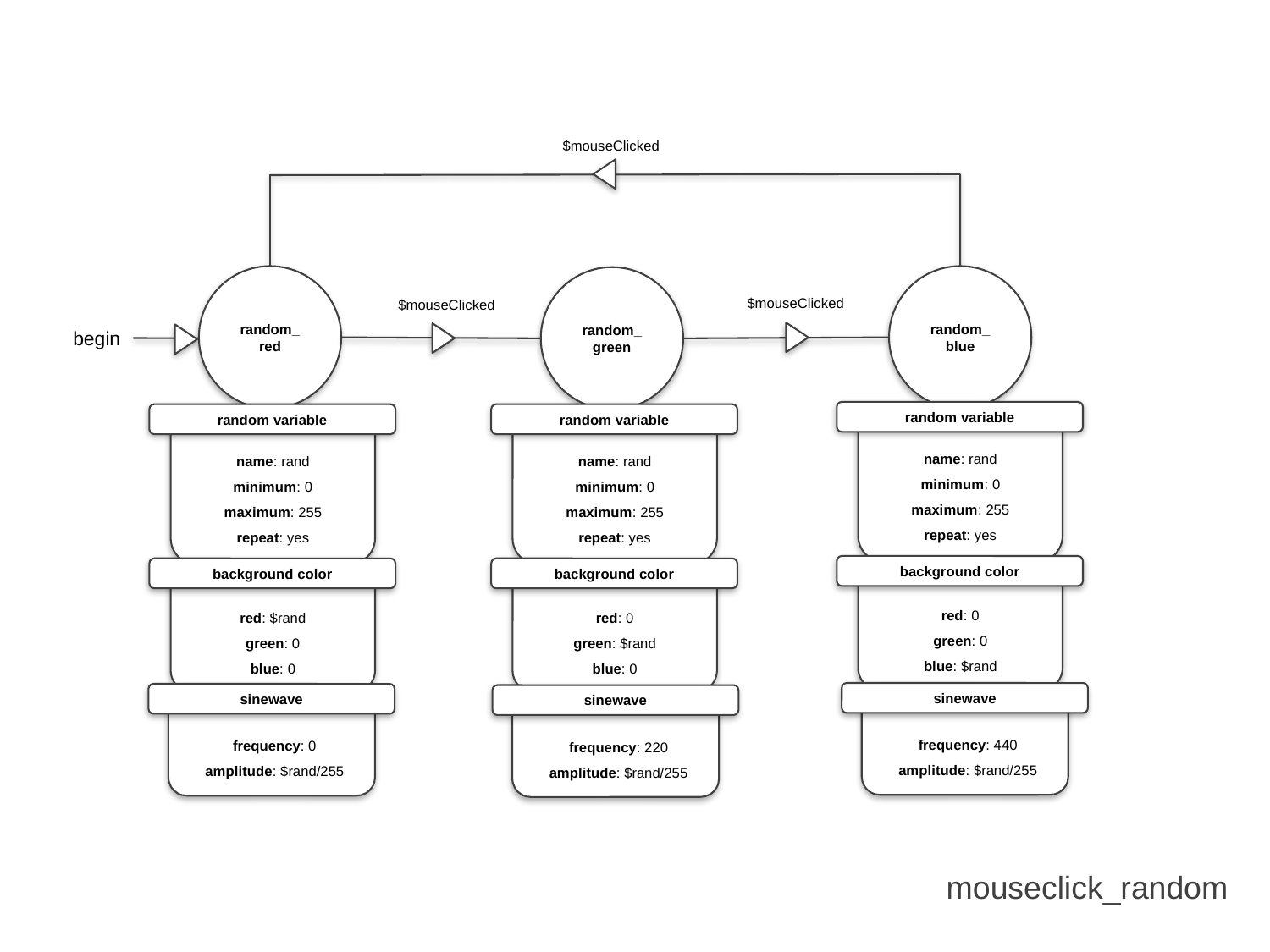

$mouseClicked

random_
red
random_
blue
random_
green
$mouseClicked
$mouseClicked
begin

random variable
random variable
random variable

name: rand
minimum: 0
maximum: 255
repeat: yes
name: rand
minimum: 0
maximum: 255
repeat: yes
name: rand
minimum: 0
maximum: 255
repeat: yes
background color
background color
background color

red: 0
green: 0
blue: $rand
red: $rand
green: 0
blue: 0
red: 0
green: $rand
blue: 0
sinewave
sinewave

sinewave

frequency: 440
amplitude: $rand/255
frequency: 0
amplitude: $rand/255
frequency: 220
amplitude: $rand/255
mouseclick_random